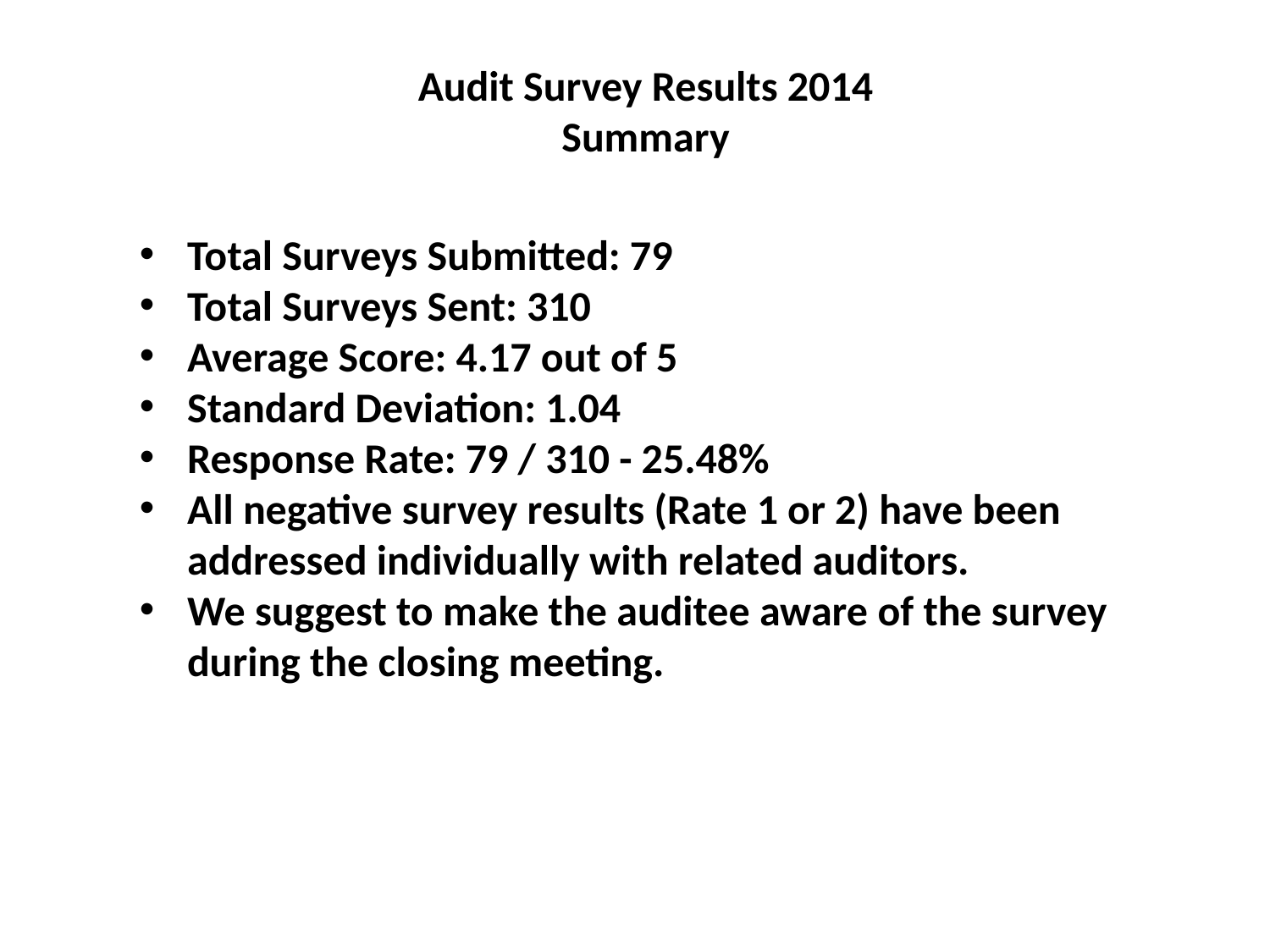

Audit Survey Results 2014
Summary

Total Surveys Submitted: 79
Total Surveys Sent: 310
Average Score: 4.17 out of 5
Standard Deviation: 1.04
Response Rate: 79 / 310 - 25.48%
All negative survey results (Rate 1 or 2) have been addressed individually with related auditors.
We suggest to make the auditee aware of the survey during the closing meeting.